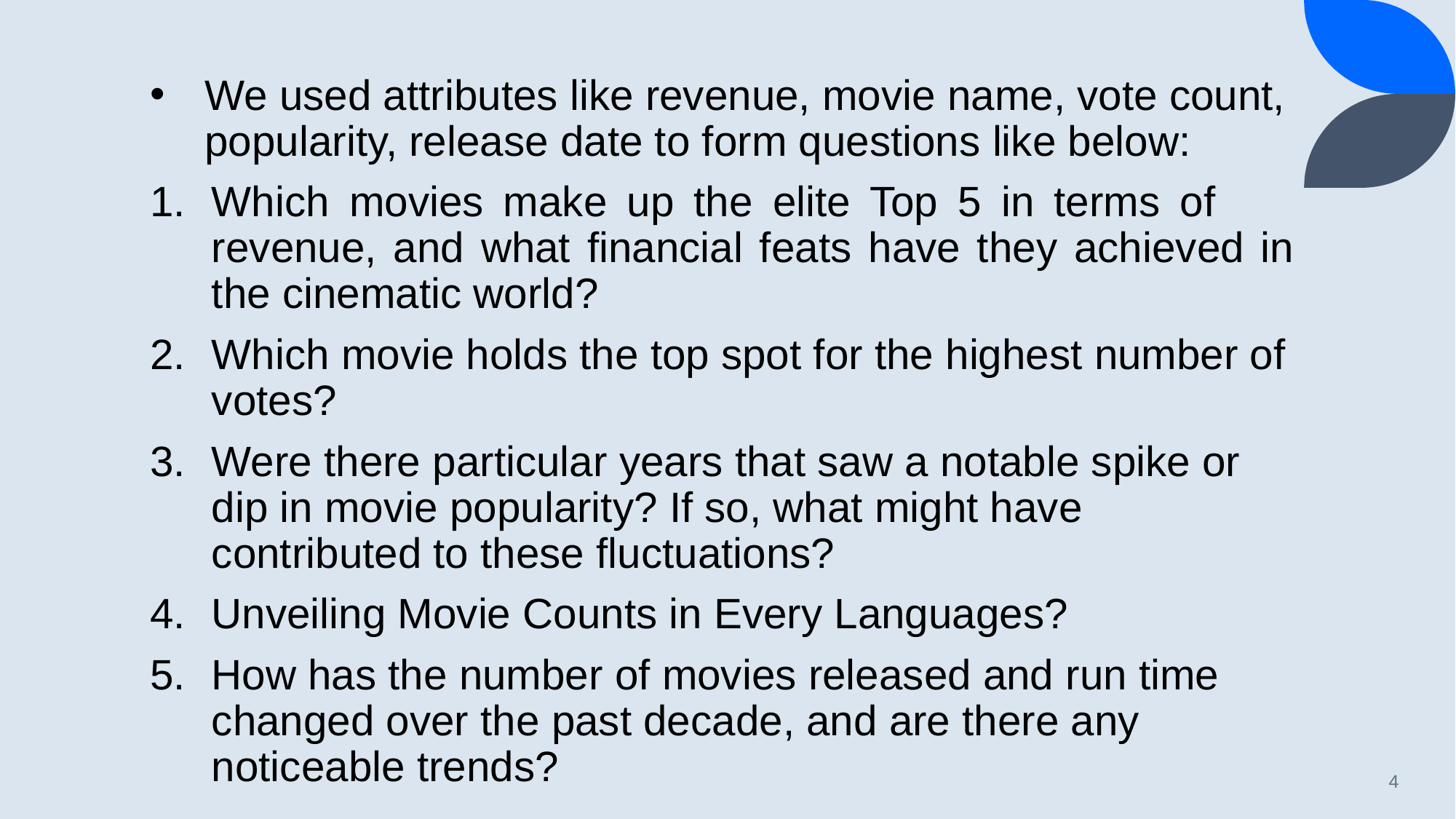

We used attributes like revenue, movie name, vote count, popularity, release date to form questions like below:
Which movies make up the elite Top 5 in terms of     revenue, and what financial feats have they achieved in the cinematic world?
Which movie holds the top spot for the highest number of votes?
Were there particular years that saw a notable spike or dip in movie popularity? If so, what might have contributed to these fluctuations?
Unveiling Movie Counts in Every Languages?
How has the number of movies released and run time changed over the past decade, and are there any noticeable trends?

4